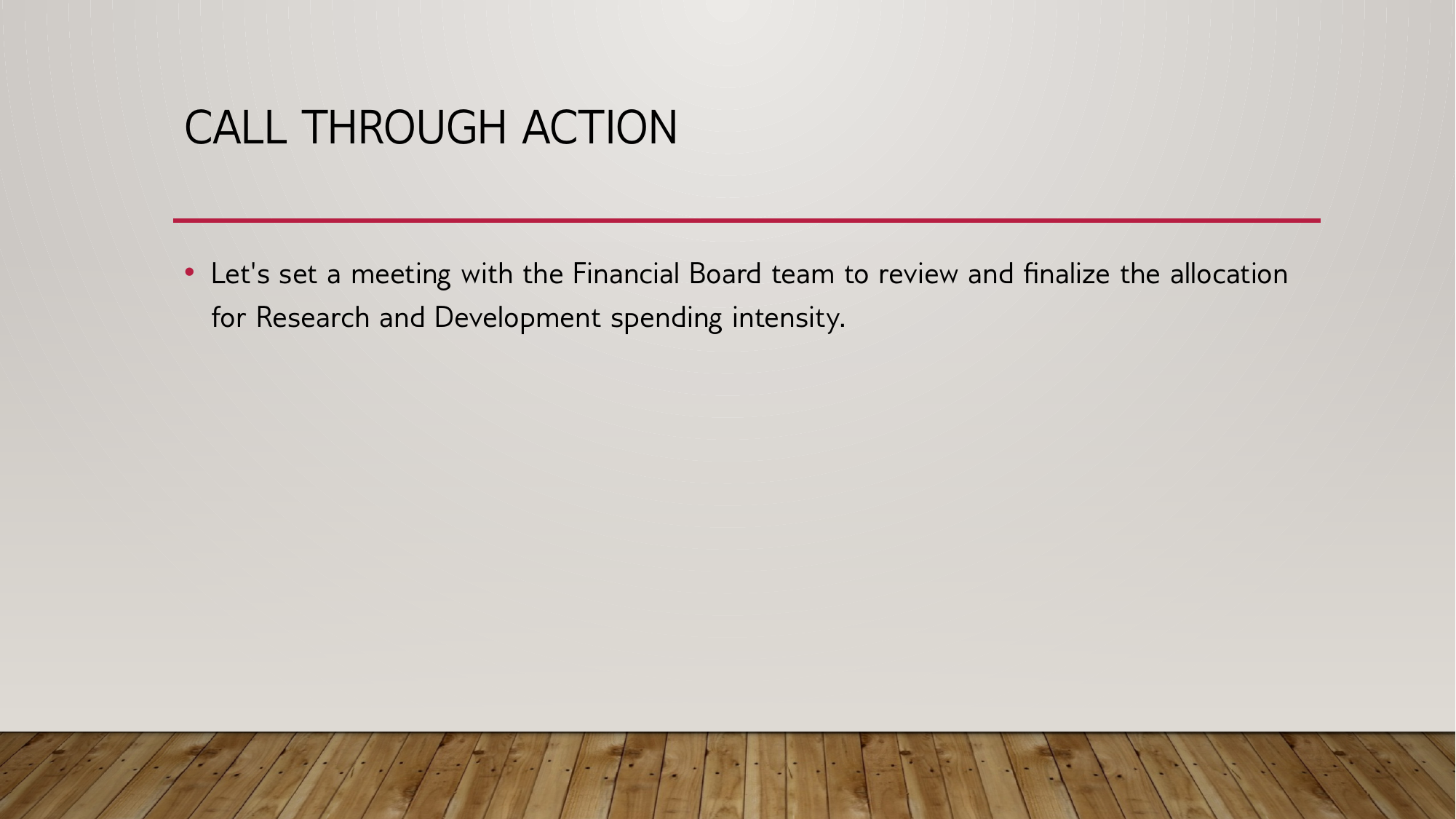

# Call Through Action
Let's set a meeting with the Financial Board team to review and finalize the allocation for Research and Development spending intensity.